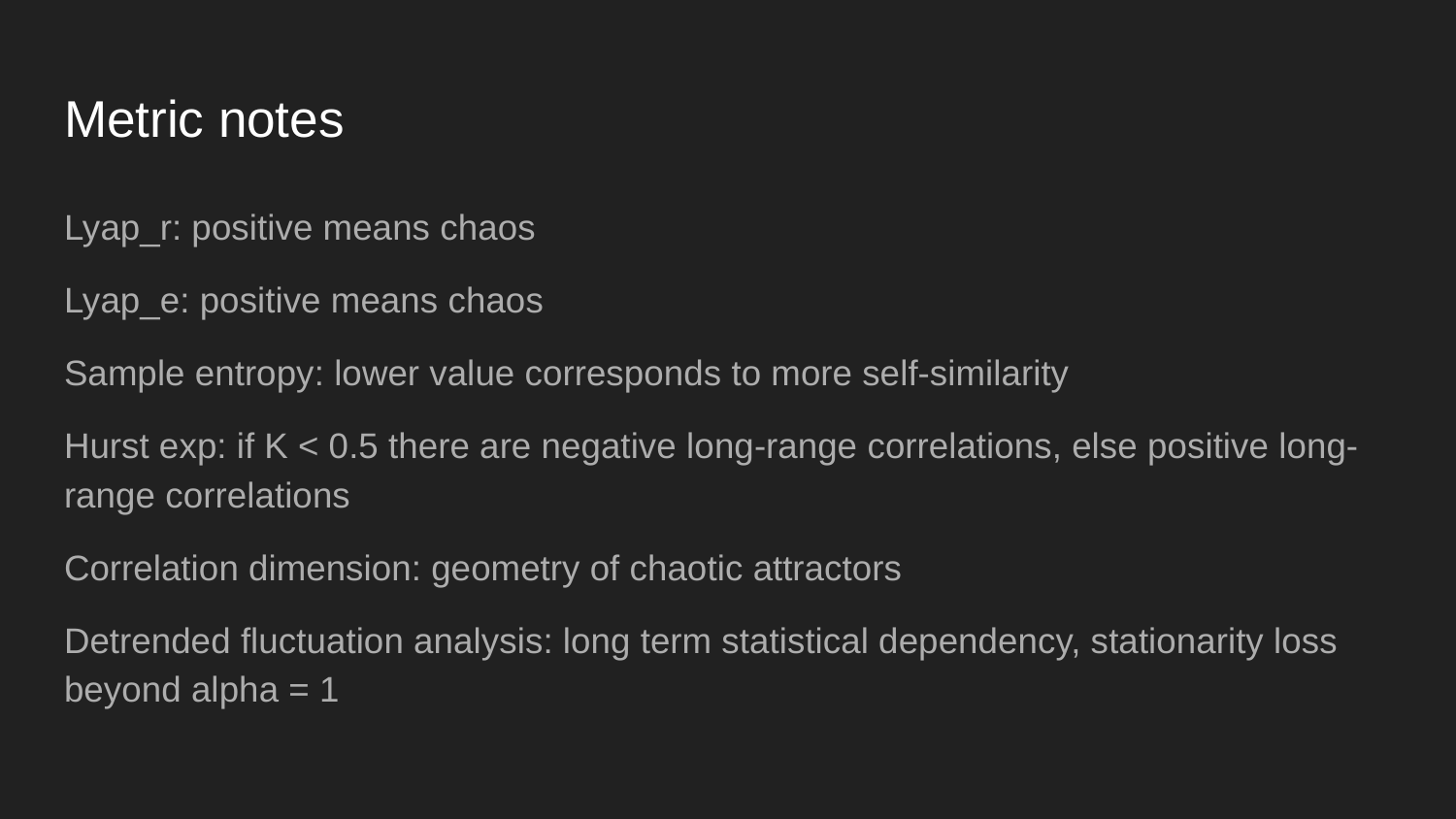

# Metric notes
Lyap_r: positive means chaos
Lyap_e: positive means chaos
Sample entropy: lower value corresponds to more self-similarity
Hurst exp: if K < 0.5 there are negative long-range correlations, else positive long-range correlations
Correlation dimension: geometry of chaotic attractors
Detrended fluctuation analysis: long term statistical dependency, stationarity loss beyond alpha = 1